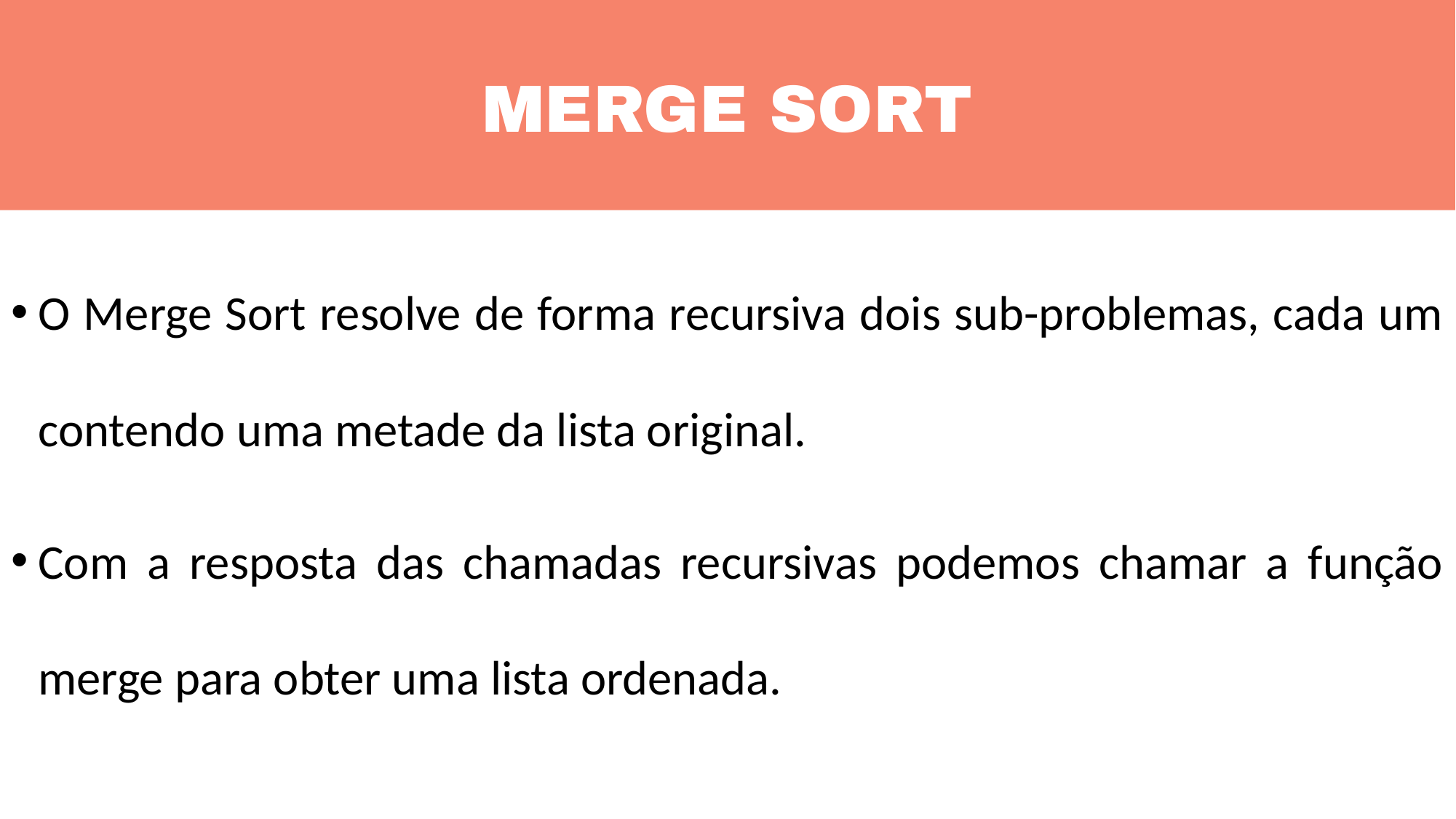

MERGE SORT
#
O Merge Sort resolve de forma recursiva dois sub-problemas, cada um contendo uma metade da lista original.
Com a resposta das chamadas recursivas podemos chamar a função merge para obter uma lista ordenada.